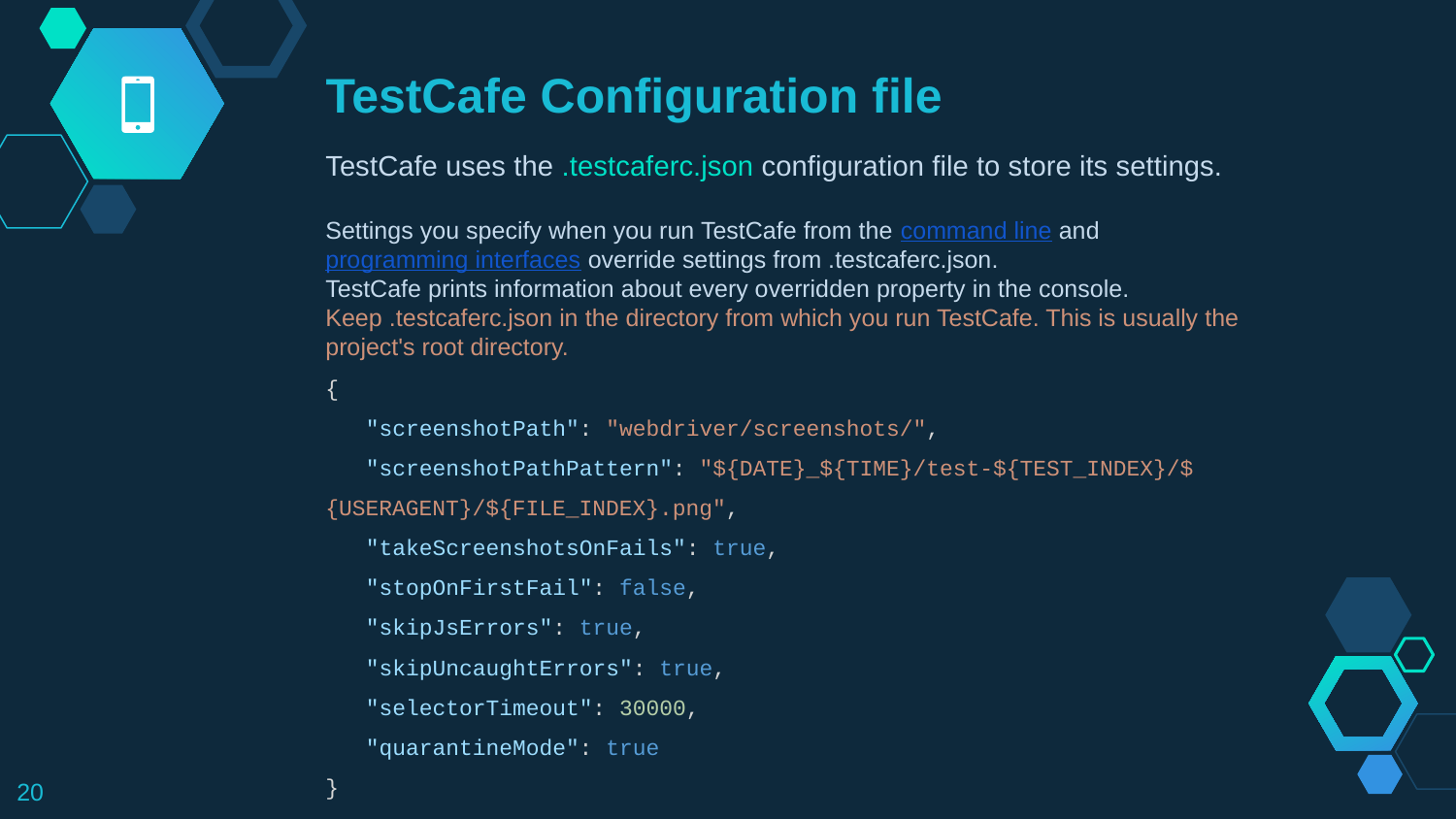

TestCafe Configuration file

TestCafe uses the .testcaferc.json configuration file to store its settings.

Settings you specify when you run TestCafe from the command line and programming interfaces override settings from .testcaferc.json.
TestCafe prints information about every overridden property in the console.
Keep .testcaferc.json in the directory from which you run TestCafe. This is usually the project's root directory.
{
   "screenshotPath": "webdriver/screenshots/",
   "screenshotPathPattern": "${DATE}_${TIME}/test-${TEST_INDEX}/${USERAGENT}/${FILE_INDEX}.png",
   "takeScreenshotsOnFails": true,
   "stopOnFirstFail": false,
   "skipJsErrors": true,
   "skipUncaughtErrors": true,
   "selectorTimeout": 30000,
   "quarantineMode": true
}

20